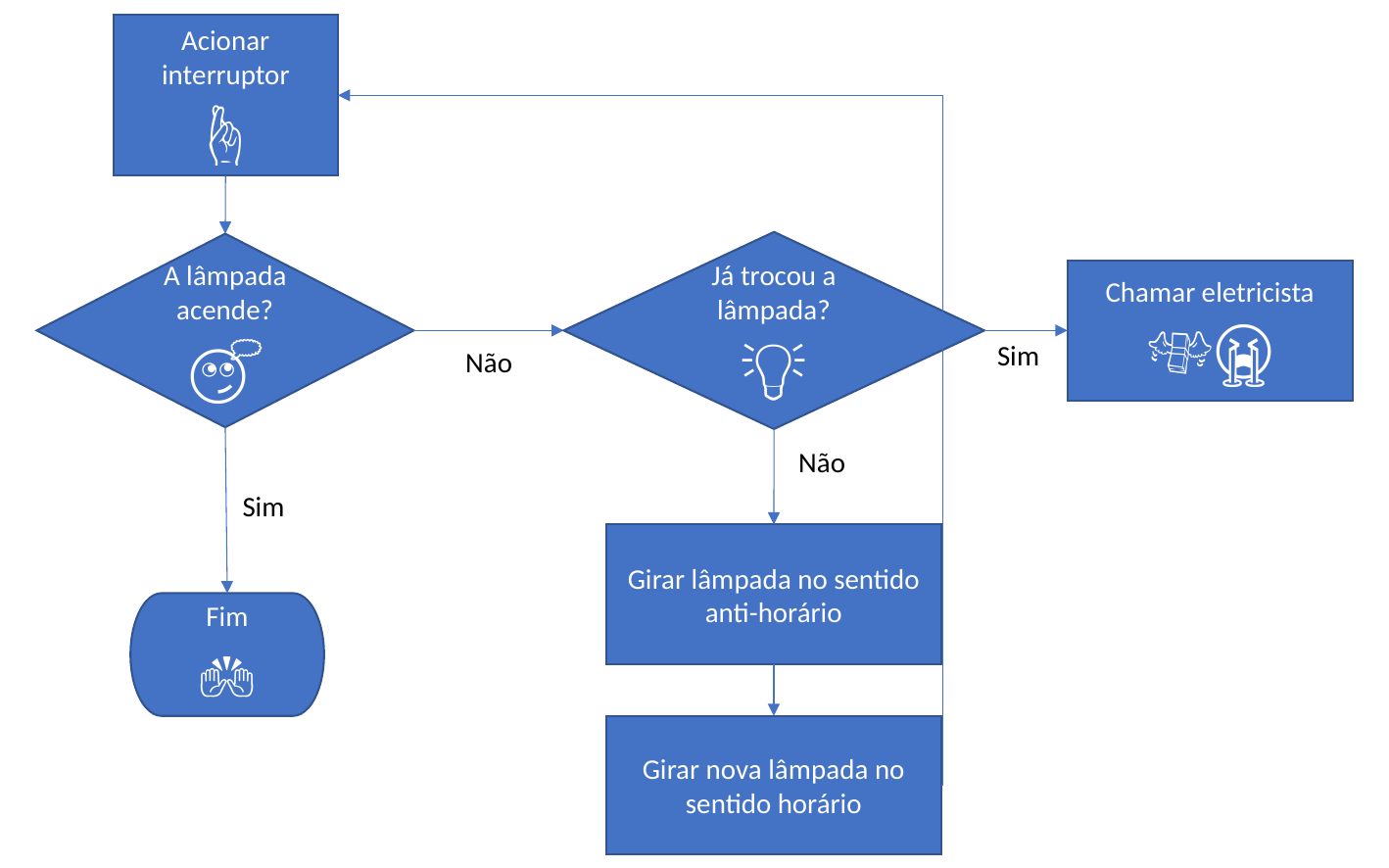

Acionar interruptor
🤞
Já trocou a lâmpada?
💡
A lâmpada acende?
🤔
Chamar eletricista
💸😭
Sim
Não
Não
Sim
Girar lâmpada no sentido anti-horário
Fim
🙌
Girar nova lâmpada no sentido horário